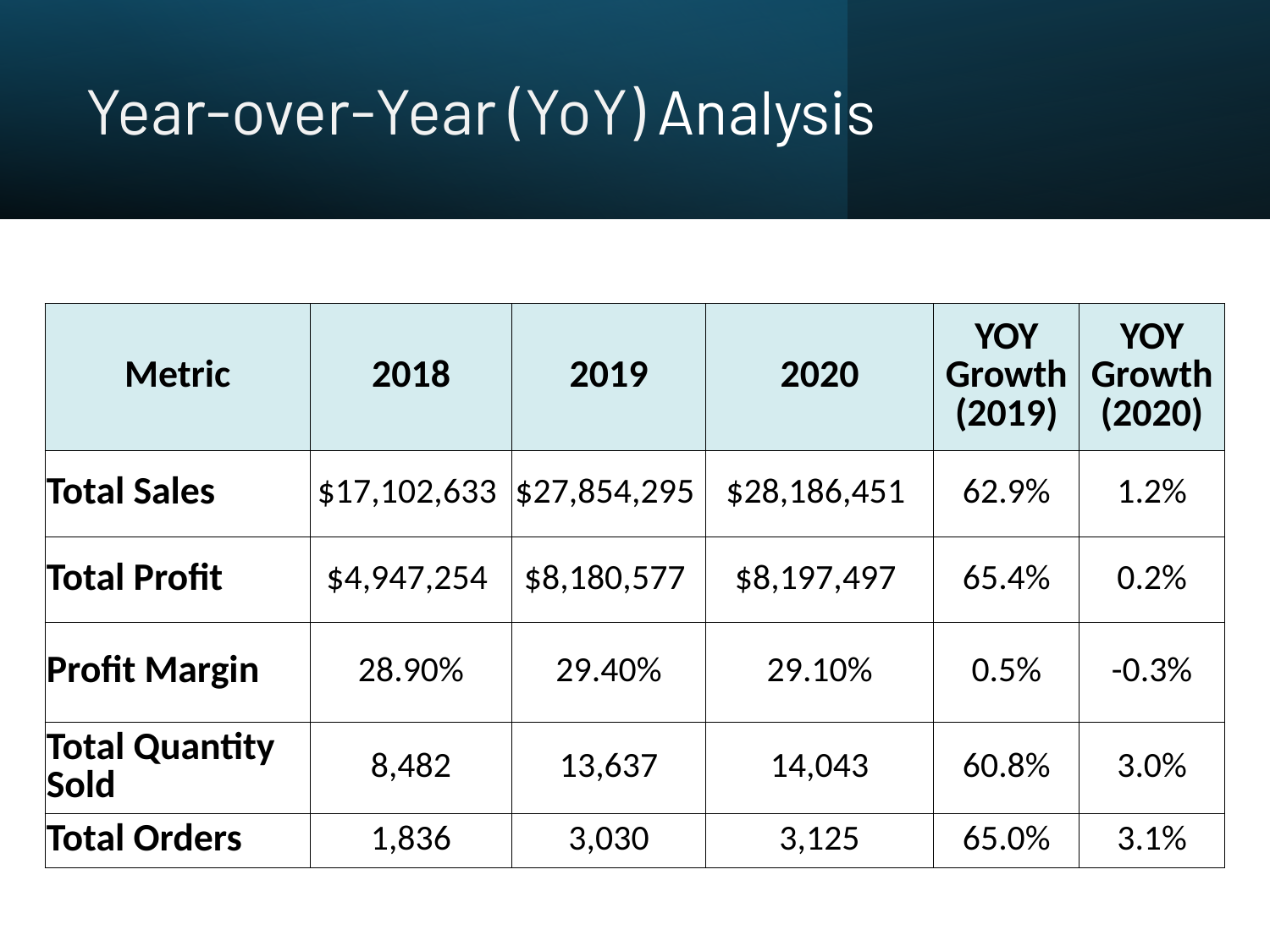

# Year-over-Year (YoY) Analysis
| Metric | 2018 | 2019 | 2020 | YOY Growth (2019) | YOY Growth (2020) |
| --- | --- | --- | --- | --- | --- |
| Total Sales | $17,102,633 | $27,854,295 | $28,186,451 | 62.9% | 1.2% |
| Total Profit | $4,947,254 | $8,180,577 | $8,197,497 | 65.4% | 0.2% |
| Profit Margin | 28.90% | 29.40% | 29.10% | 0.5% | -0.3% |
| Total Quantity Sold | 8,482 | 13,637 | 14,043 | 60.8% | 3.0% |
| Total Orders | 1,836 | 3,030 | 3,125 | 65.0% | 3.1% |